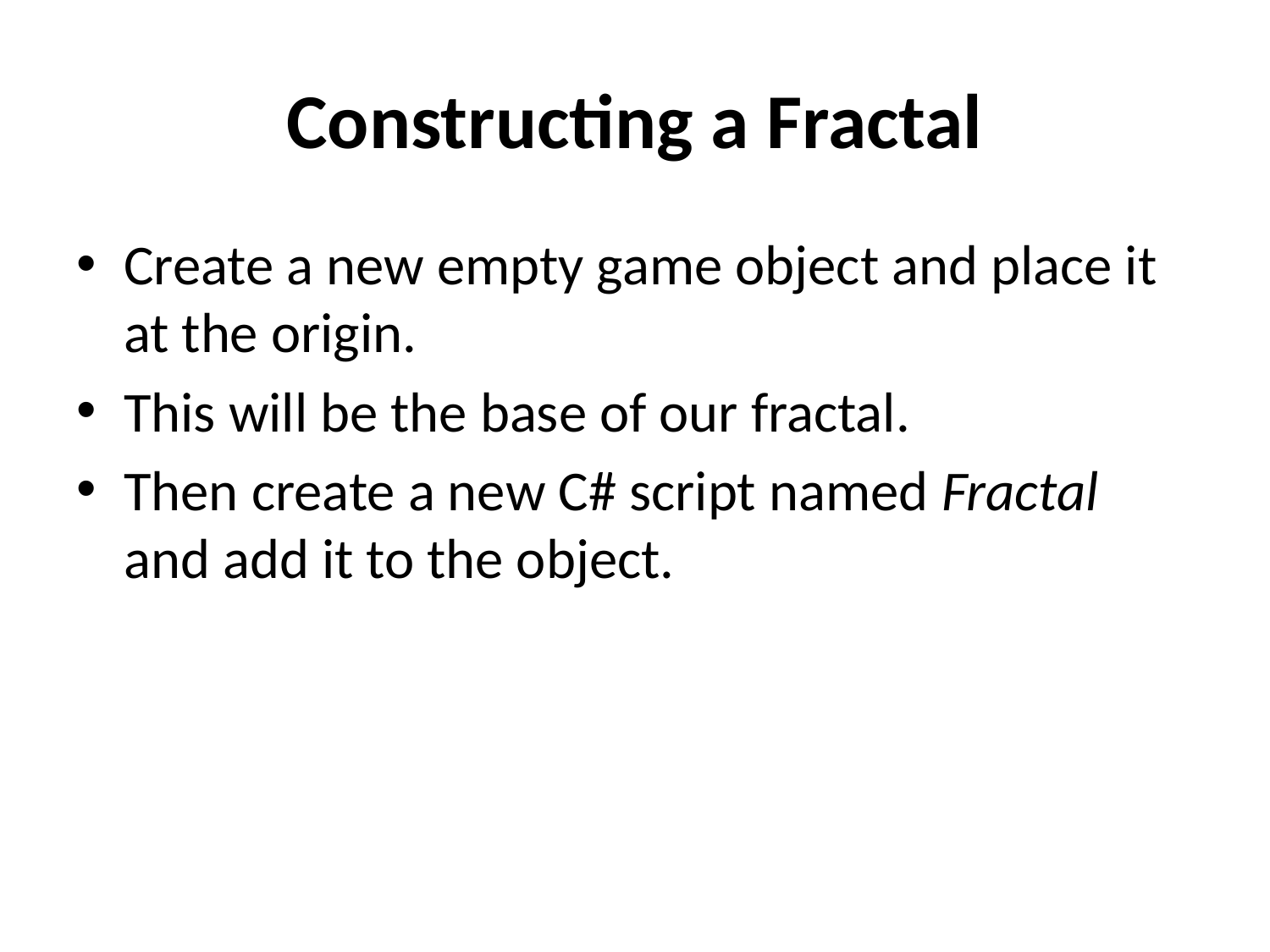

# Constructing a Fractal
Create a new empty game object and place it at the origin.
This will be the base of our fractal.
Then create a new C# script named Fractal and add it to the object.